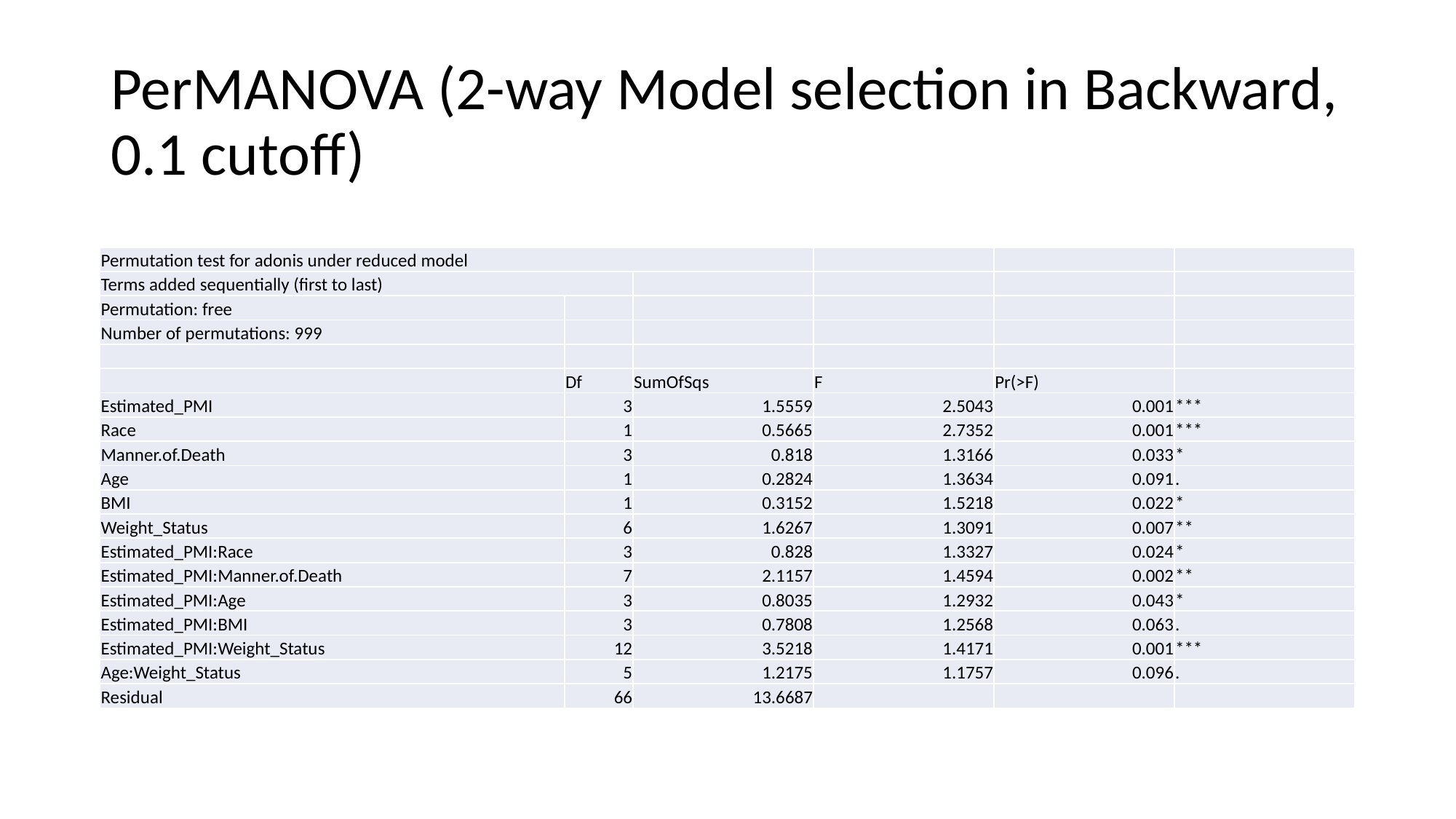

# PerMANOVA (2-way Model selection in Backward, 0.1 cutoff)
| Permutation test for adonis under reduced model |  |  |  |  |  |
| --- | --- | --- | --- | --- | --- |
| Terms added sequentially (first to last) |  |  |  |  |  |
| Permutation: free |  |  |  |  |  |
| Number of permutations: 999 |  |  |  |  |  |
|  |  |  |  |  |  |
|  | Df | SumOfSqs | F | Pr(>F) |  |
| Estimated\_PMI | 3 | 1.5559 | 2.5043 | 0.001 | \*\*\* |
| Race | 1 | 0.5665 | 2.7352 | 0.001 | \*\*\* |
| Manner.of.Death | 3 | 0.818 | 1.3166 | 0.033 | \* |
| Age | 1 | 0.2824 | 1.3634 | 0.091 | . |
| BMI | 1 | 0.3152 | 1.5218 | 0.022 | \* |
| Weight\_Status | 6 | 1.6267 | 1.3091 | 0.007 | \*\* |
| Estimated\_PMI:Race | 3 | 0.828 | 1.3327 | 0.024 | \* |
| Estimated\_PMI:Manner.of.Death | 7 | 2.1157 | 1.4594 | 0.002 | \*\* |
| Estimated\_PMI:Age | 3 | 0.8035 | 1.2932 | 0.043 | \* |
| Estimated\_PMI:BMI | 3 | 0.7808 | 1.2568 | 0.063 | . |
| Estimated\_PMI:Weight\_Status | 12 | 3.5218 | 1.4171 | 0.001 | \*\*\* |
| Age:Weight\_Status | 5 | 1.2175 | 1.1757 | 0.096 | . |
| Residual | 66 | 13.6687 |  |  |  |